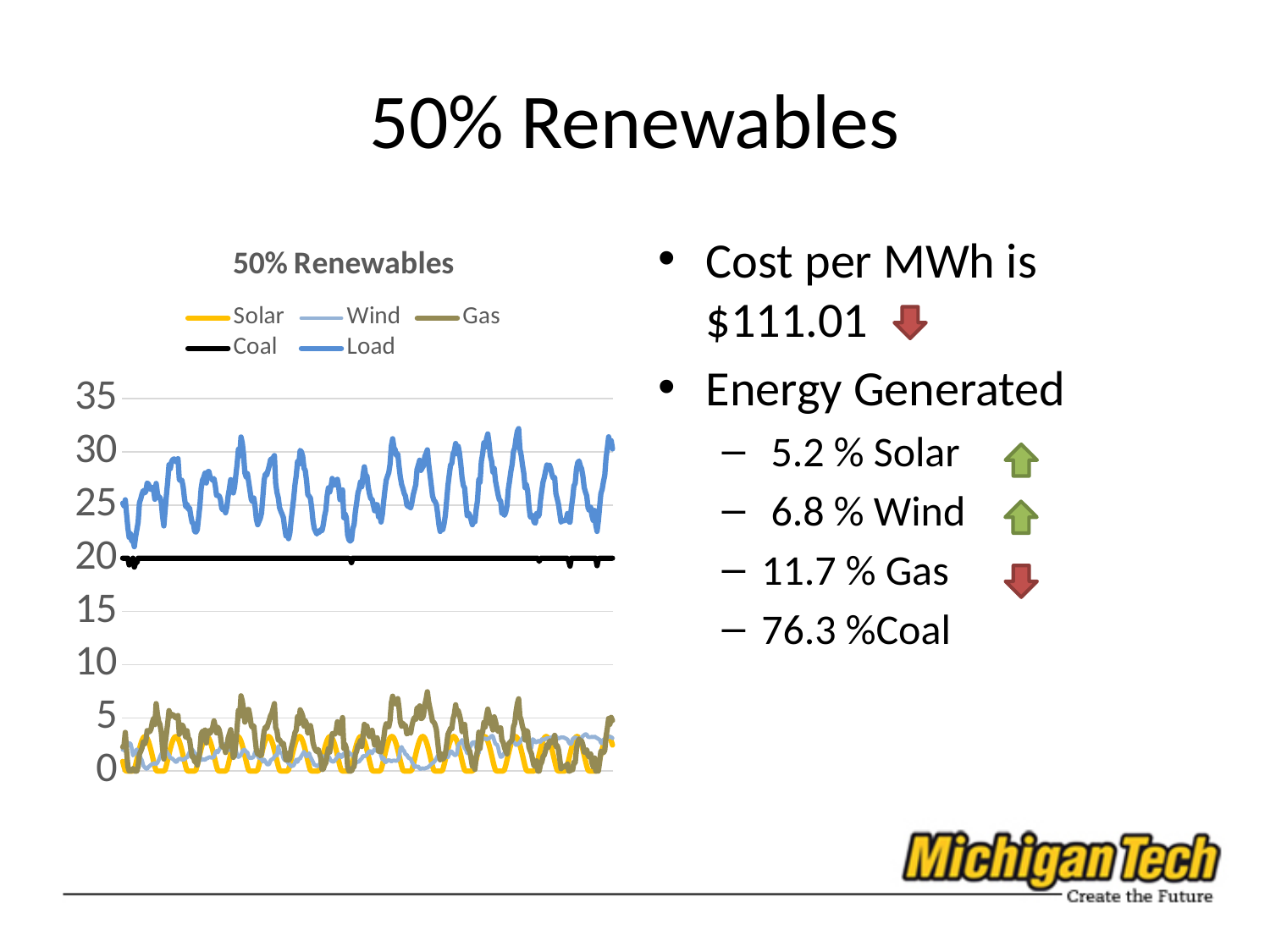

# 50% Renewables

### Chart: 50% Renewables

| Category | Solar | Wind | Gas | Coal | Load |
|---|---|---|---|---|---|
Cost per MWh is 	 $111.01
Energy Generated
 5.2 % Solar
 6.8 % Wind
11.7 % Gas
76.3 %Coal